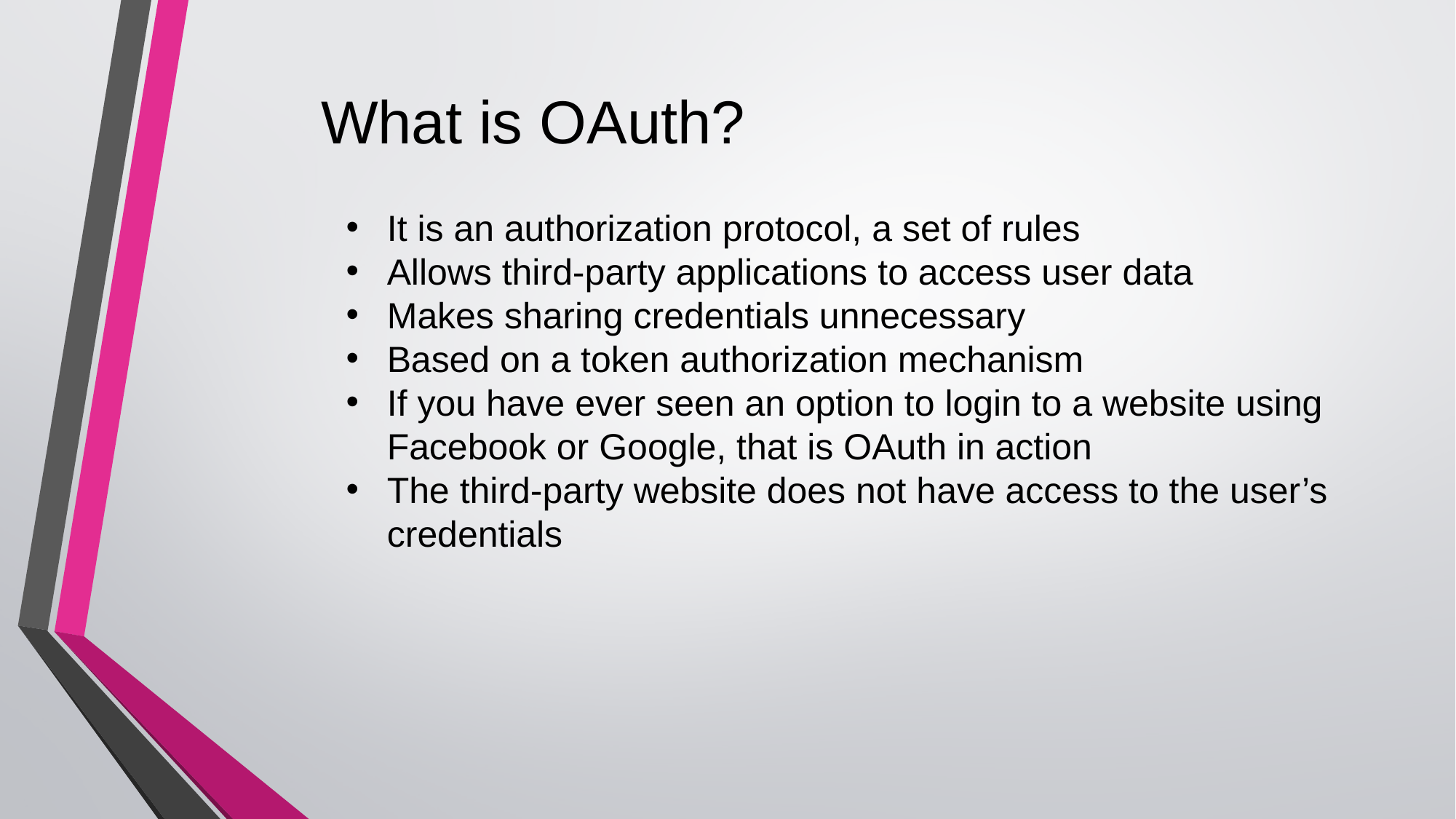

# What is OAuth?
It is an authorization protocol, a set of rules
Allows third-party applications to access user data
Makes sharing credentials unnecessary
Based on a token authorization mechanism
If you have ever seen an option to login to a website using Facebook or Google, that is OAuth in action
The third-party website does not have access to the user’s credentials